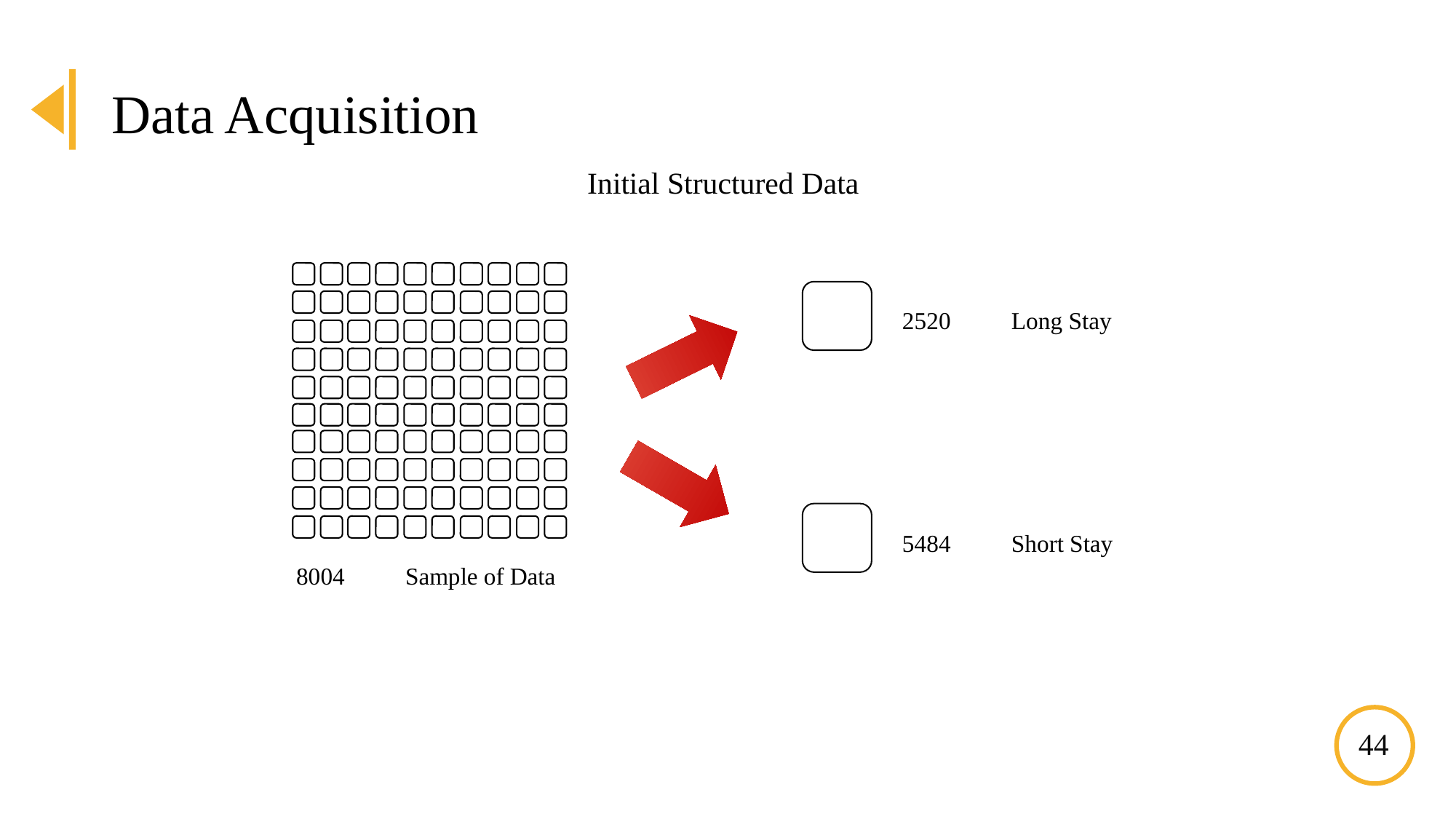

Data Acquisition
Initial Structured Data

2520	Long Stay

5484	Short Stay
8004	Sample of Data
44